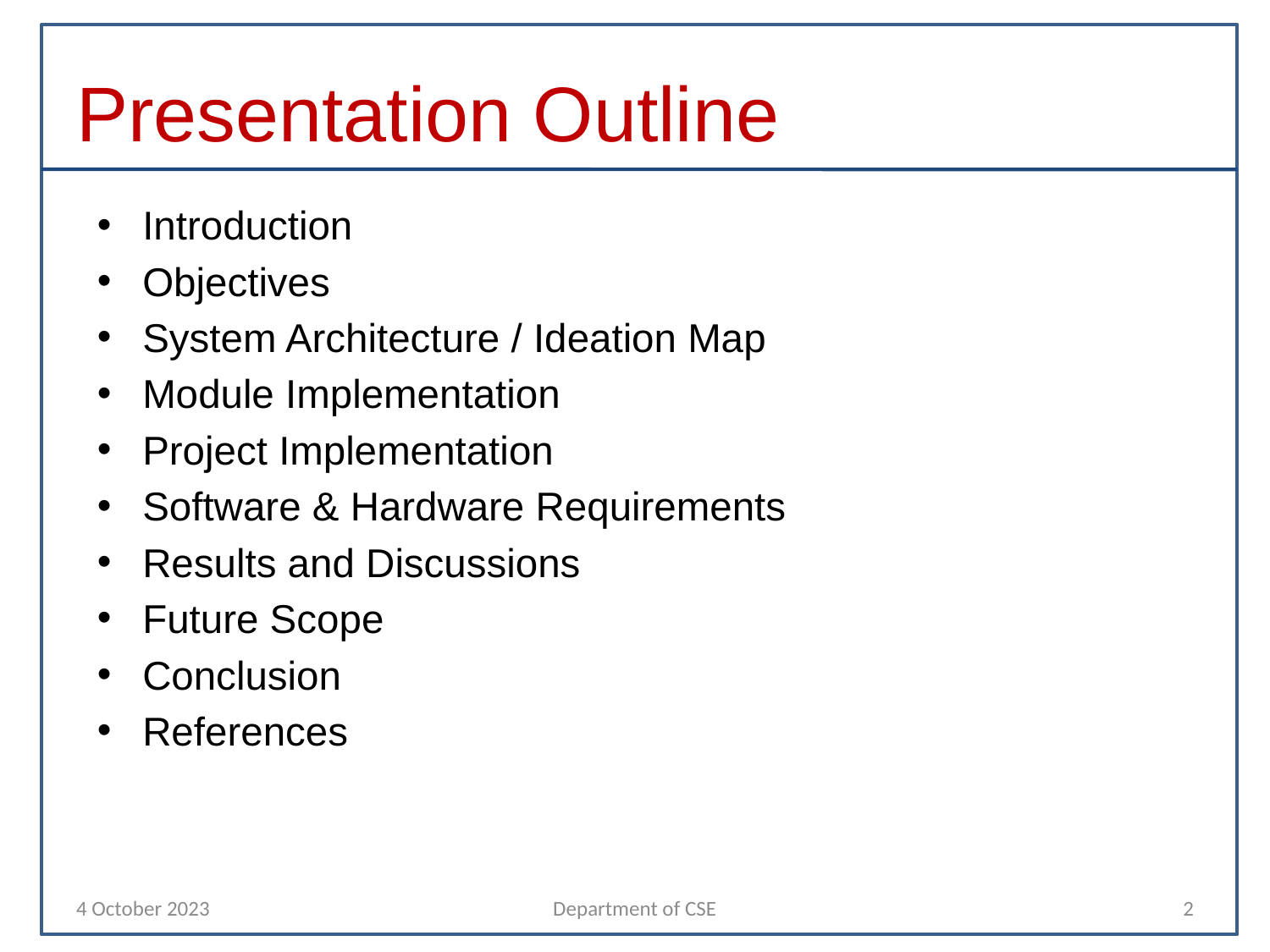

# Presentation Outline

Introduction
Objectives
System Architecture / Ideation Map
Module Implementation
Project Implementation
Software & Hardware Requirements
Results and Discussions
Future Scope
Conclusion
References

4 October 2023
Department of CSE
2